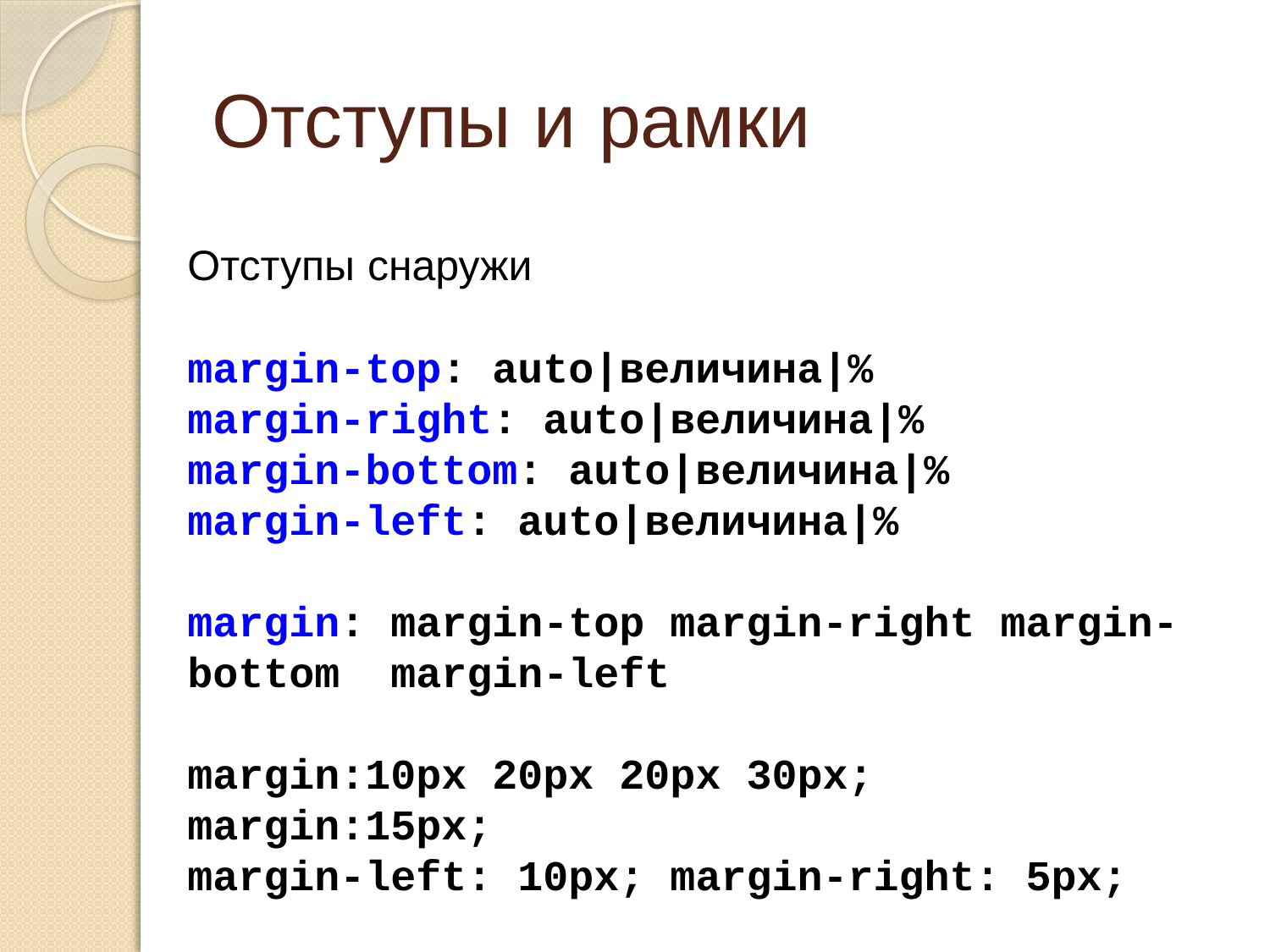

Отступы и рамки
# Отступы снаружи
margin-top: auto|величина|%
margin-right: auto|величина|%
margin-bottom: auto|величина|%
margin-left: auto|величина|%

margin: margin-top margin-right margin-bottom  margin-left

margin:10px 20px 20px 30px;
margin:15px;
margin-left: 10px; margin-right: 5px;